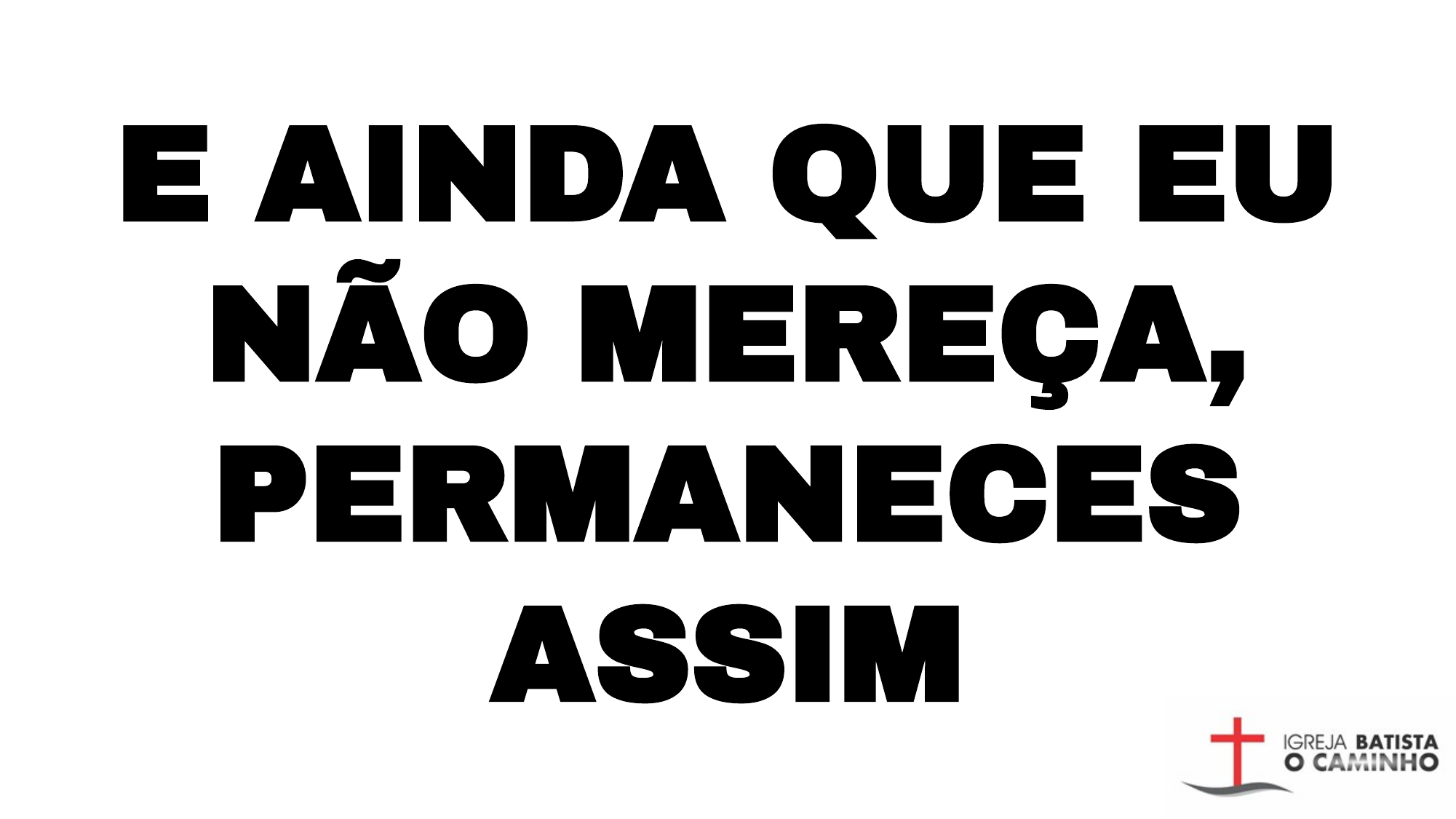

E AINDA QUE EU NÃO MEREÇA, PERMANECES ASSIM